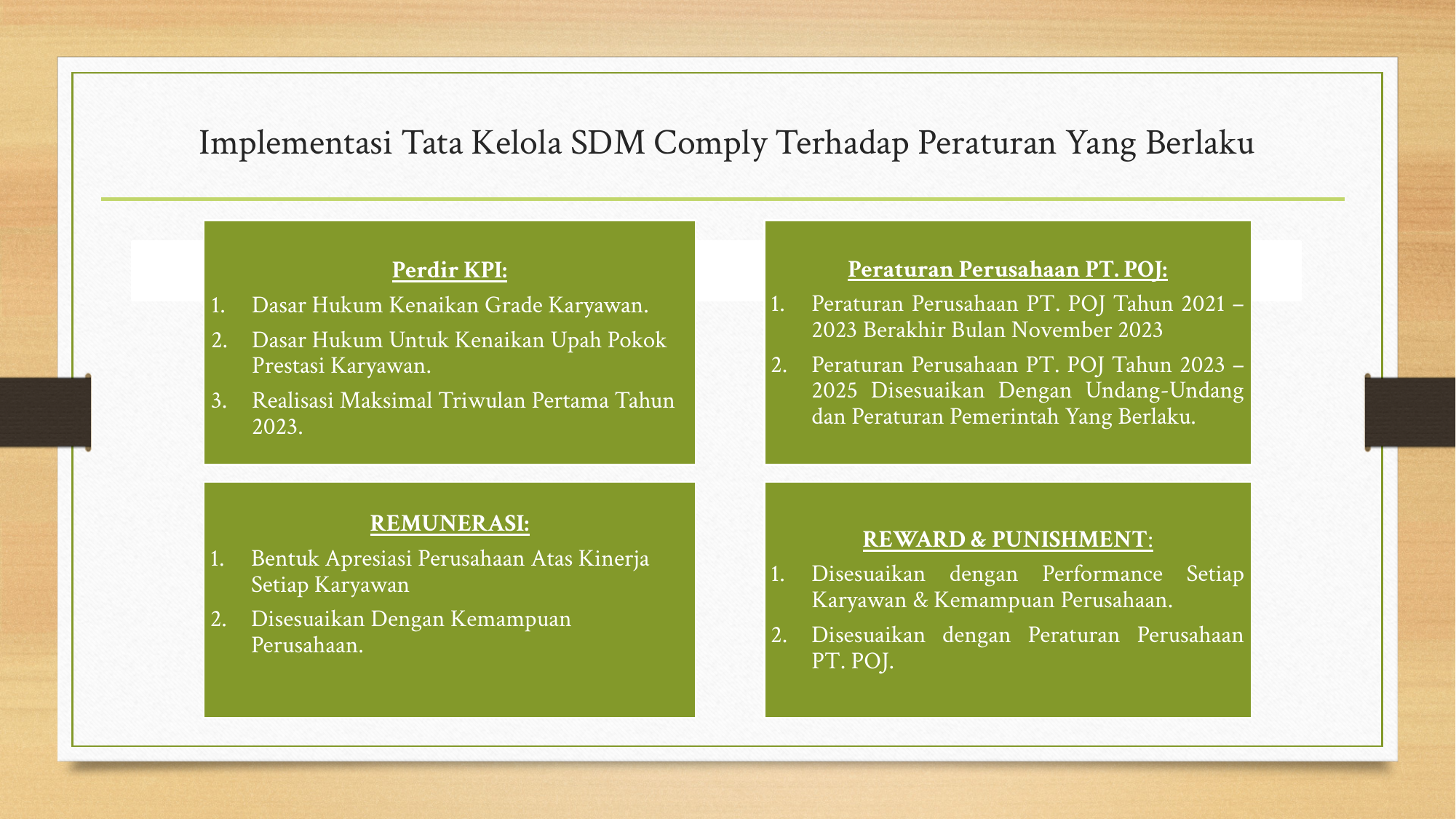

# Implementasi Tata Kelola SDM Comply Terhadap Peraturan Yang Berlaku

Perdir KPI:
Dasar Hukum Kenaikan Grade Karyawan.
Dasar Hukum Untuk Kenaikan Upah Pokok Prestasi Karyawan.
Realisasi Maksimal Triwulan Pertama Tahun 2023.
Peraturan Perusahaan PT. POJ:
Peraturan Perusahaan PT. POJ Tahun 2021 – 2023 Berakhir Bulan November 2023
Peraturan Perusahaan PT. POJ Tahun 2023 – 2025 Disesuaikan Dengan Undang-Undang dan Peraturan Pemerintah Yang Berlaku.
REMUNERASI:
Bentuk Apresiasi Perusahaan Atas Kinerja Setiap Karyawan
Disesuaikan Dengan Kemampuan Perusahaan.

REWARD & PUNISHMENT:
Disesuaikan dengan Performance Setiap Karyawan & Kemampuan Perusahaan.
Disesuaikan dengan Peraturan Perusahaan PT. POJ.